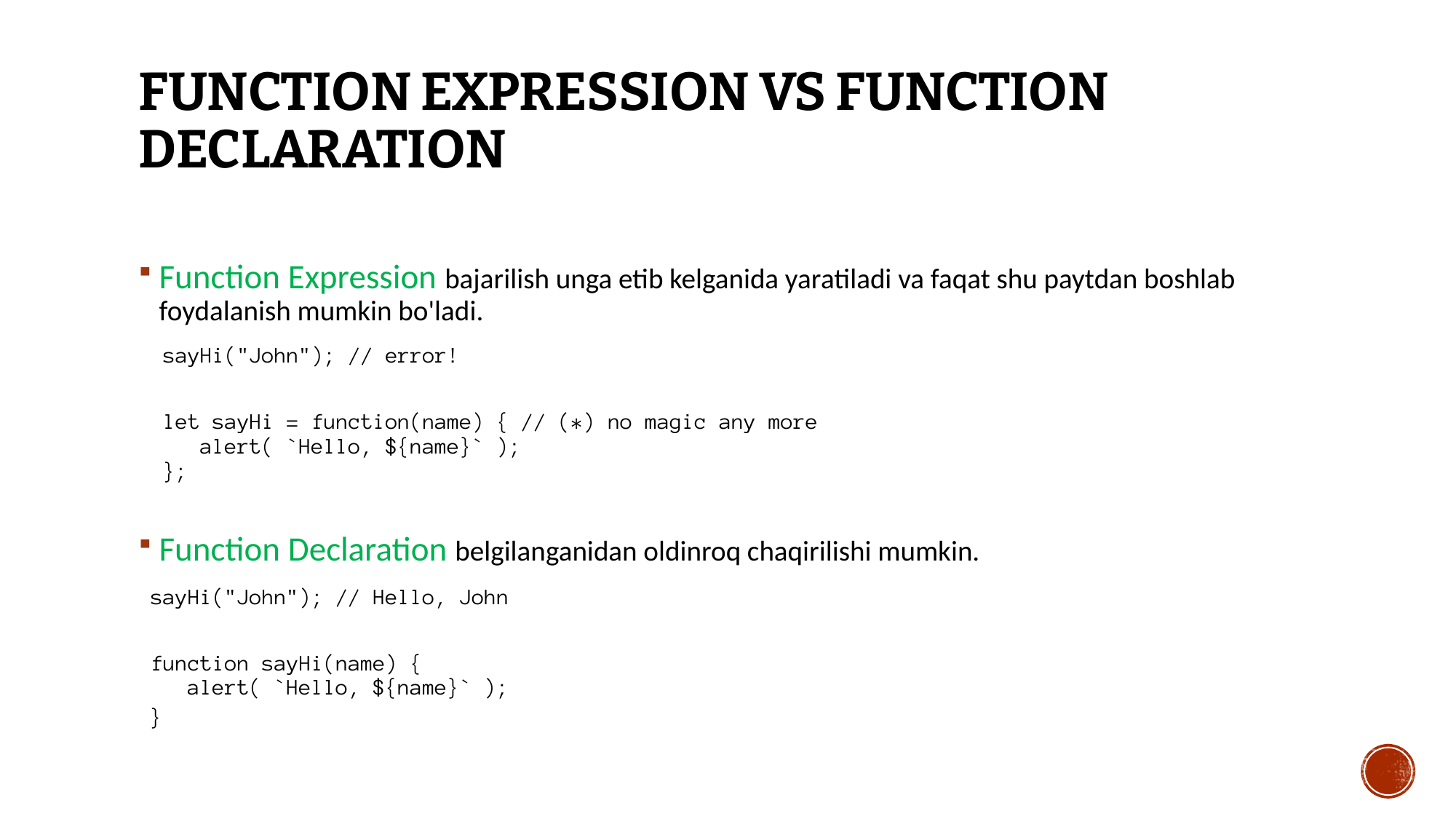

# Function Expression vs Function Declaration
Function Expression bajarilish unga etib kelganida yaratiladi va faqat shu paytdan boshlab foydalanish mumkin bo'ladi.
  sayHi("John"); // error!
  let sayHi = function(name) { // (*) no magic any more
     alert( `Hello, ${name}` );
  };
Function Declaration belgilanganidan oldinroq chaqirilishi mumkin.
 sayHi("John"); // Hello, John
 function sayHi(name) {
    alert( `Hello, ${name}` );
  }